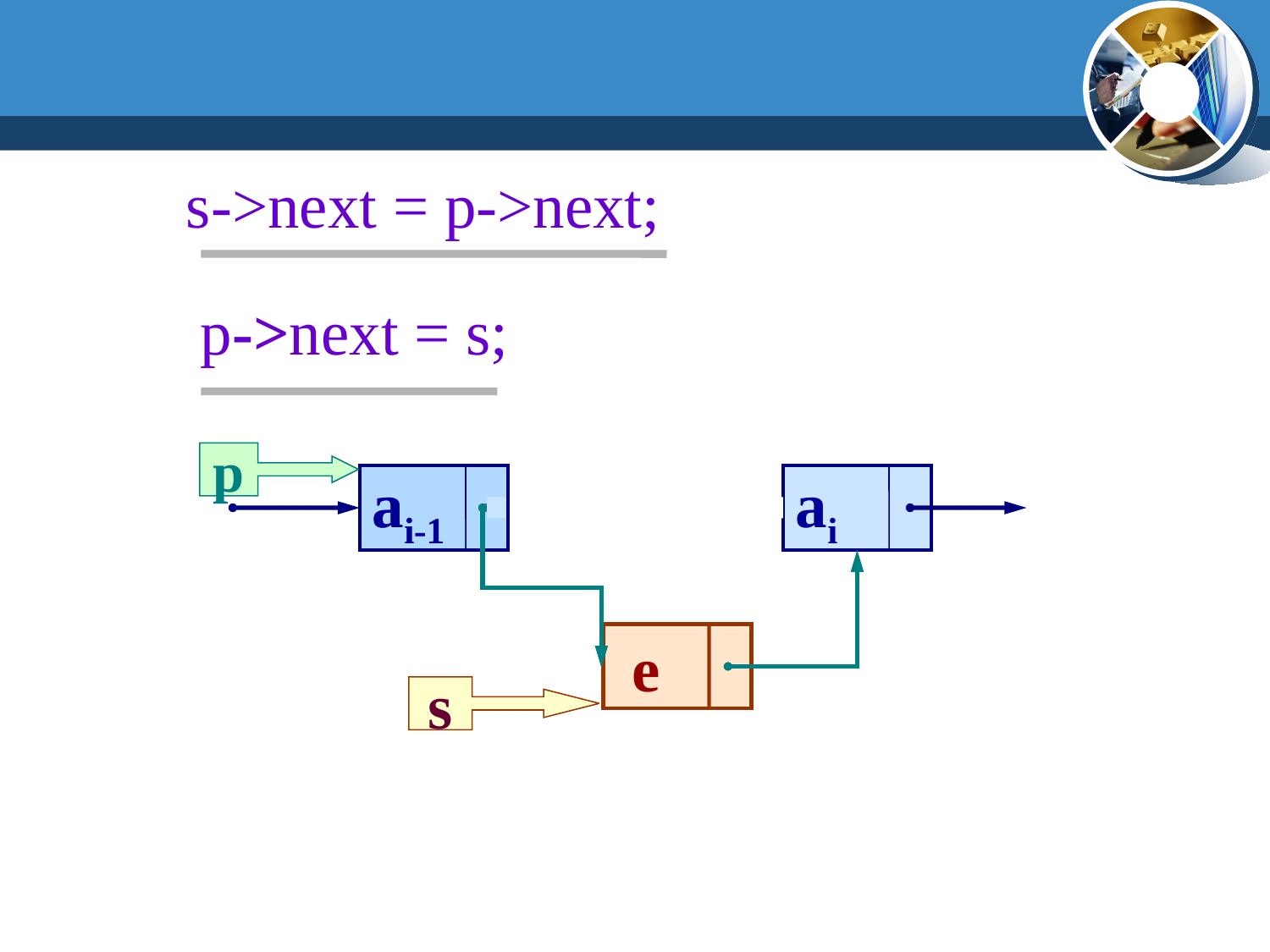

s->next = p->next;

p->next = s;

p
ai-1

ai-1

ai

 e

s